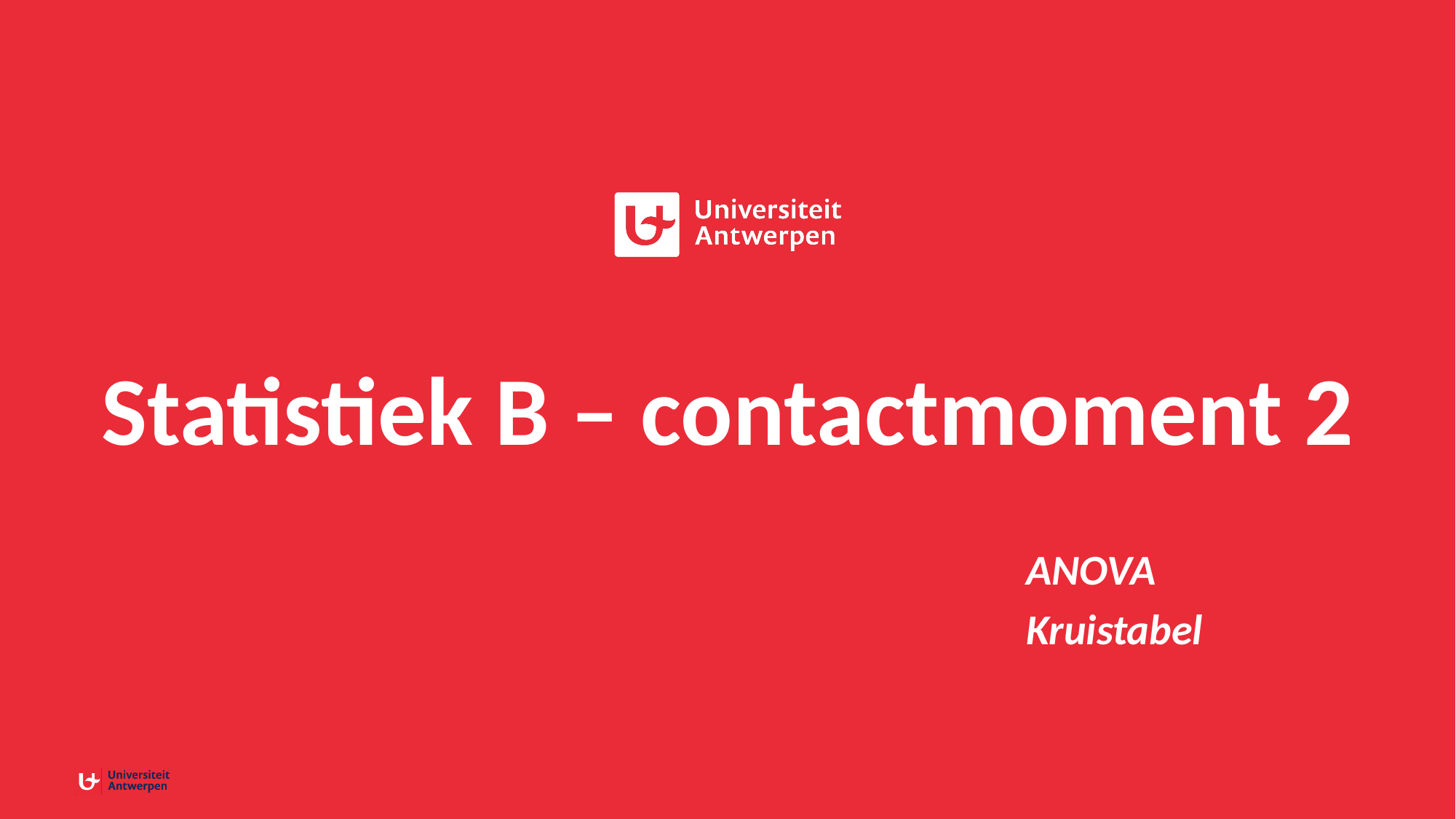

# Statistiek B – contactmoment 2
ANOVA
Kruistabel